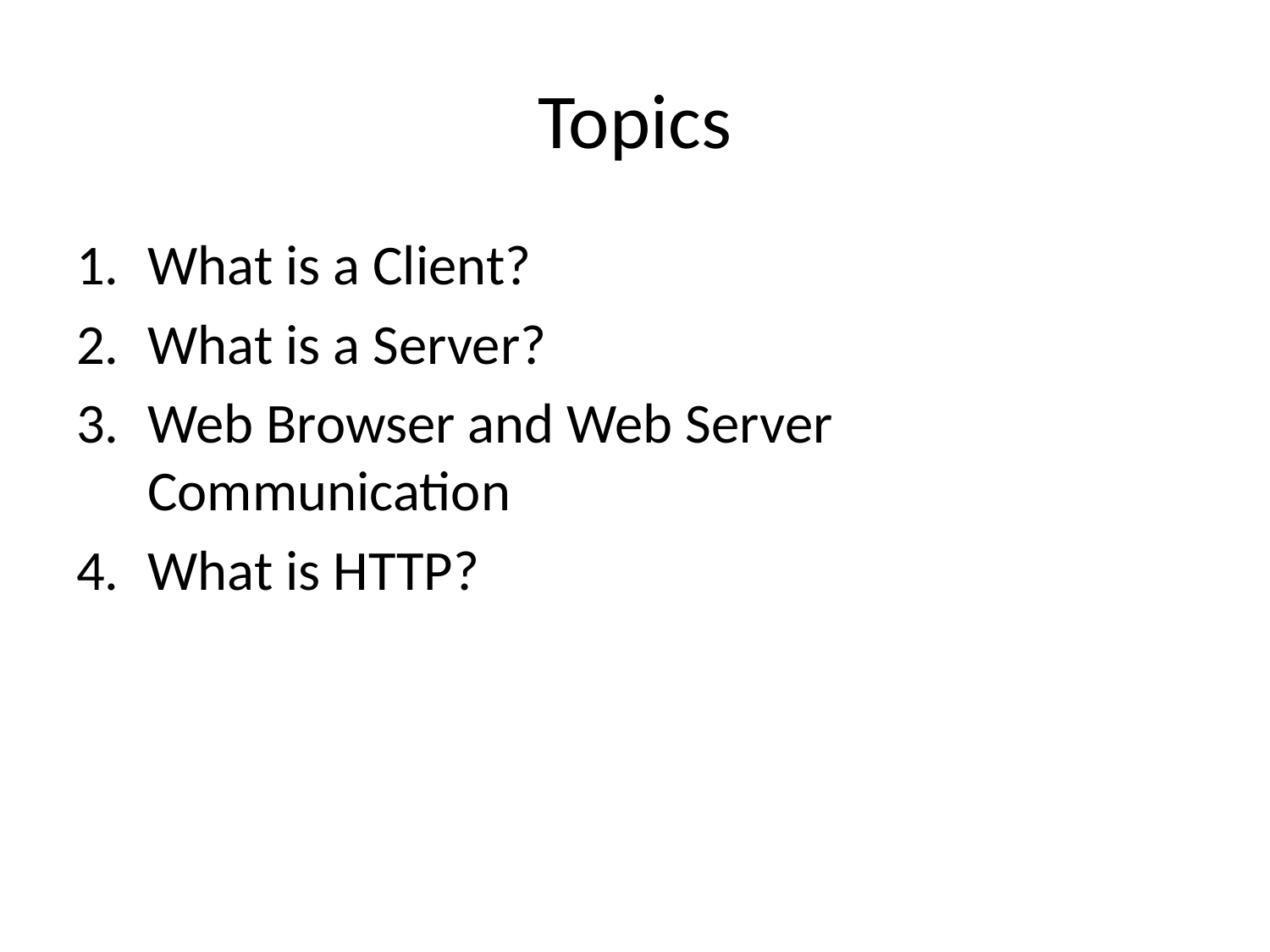

# Topics
What is a Client?
What is a Server?
Web Browser and Web Server Communication
What is HTTP?